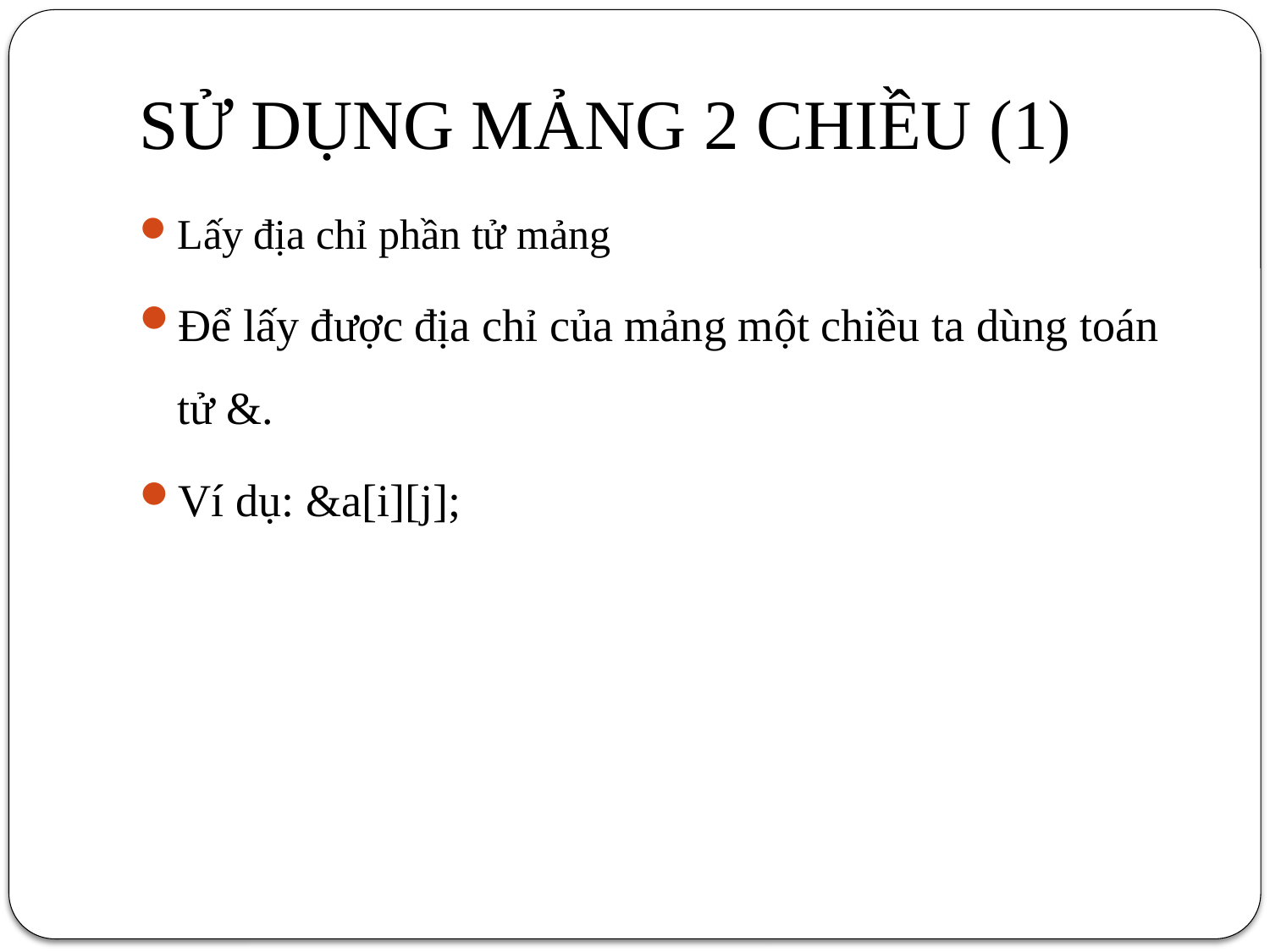

# SỬ DỤNG MẢNG 2 CHIỀU (1)
Lấy địa chỉ phần tử mảng
Để lấy được địa chỉ của mảng một chiều ta dùng toán tử &.
Ví dụ: &a[i][j];